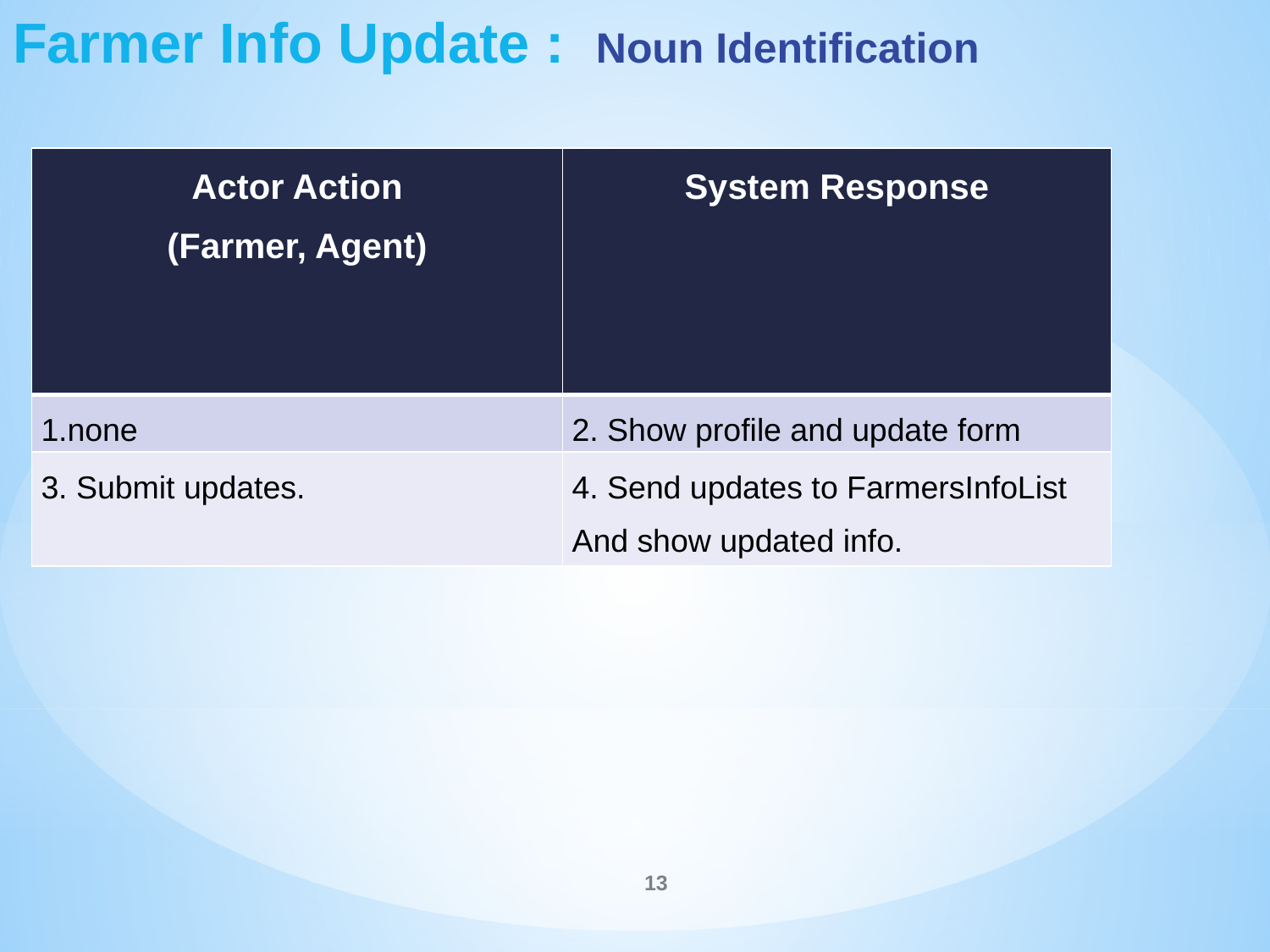

Farmer Info Update :  Noun Identification
| Actor Action (Farmer, Agent) | System Response |
| --- | --- |
| 1.none | 2. Show profile and update form |
| 3. Submit updates. | 4. Send updates to FarmersInfoList And show updated info. |
13